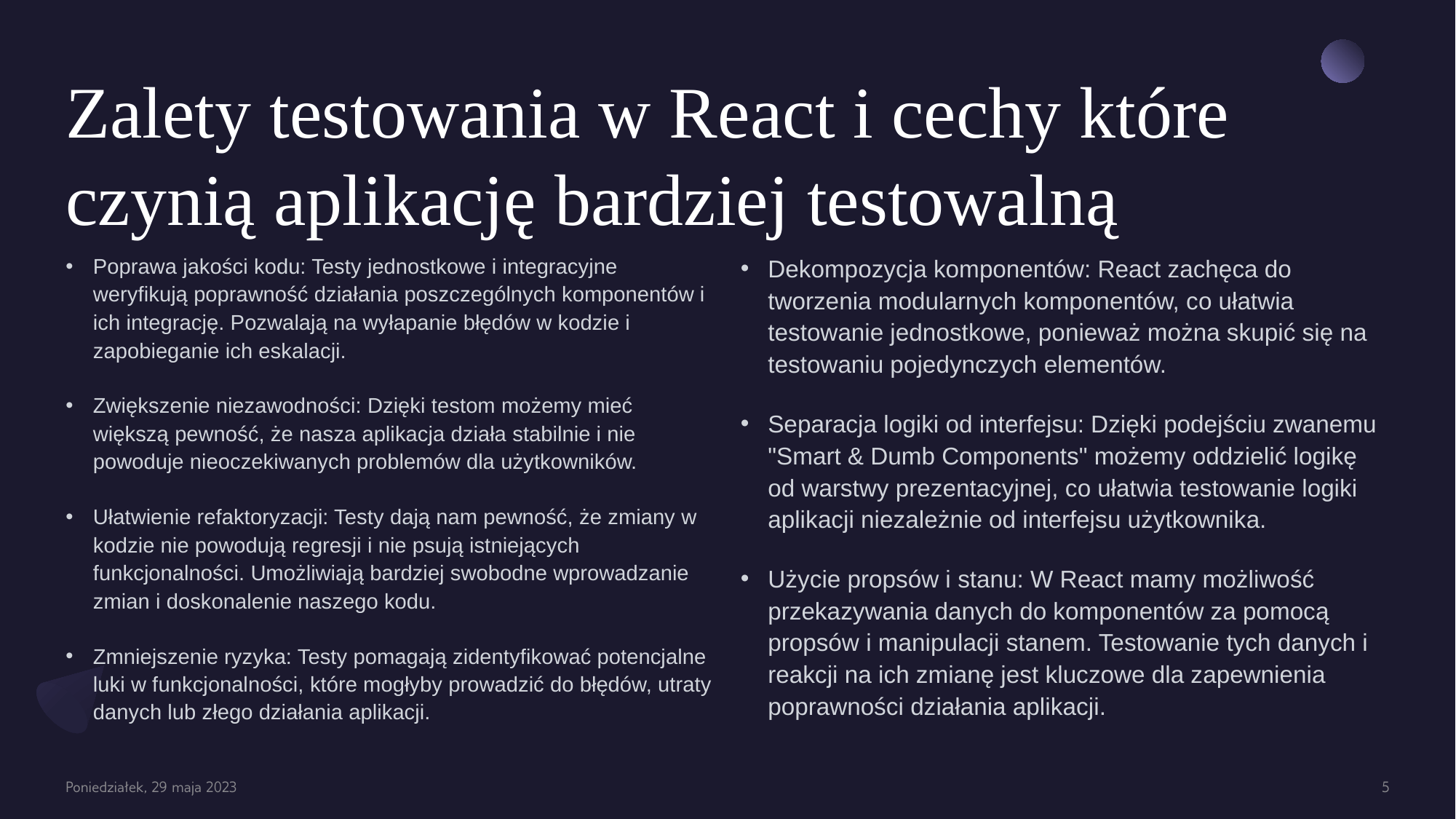

# Zalety testowania w React i cechy które czynią aplikację bardziej testowalną
Poprawa jakości kodu: Testy jednostkowe i integracyjne weryfikują poprawność działania poszczególnych komponentów i ich integrację. Pozwalają na wyłapanie błędów w kodzie i zapobieganie ich eskalacji.
Zwiększenie niezawodności: Dzięki testom możemy mieć większą pewność, że nasza aplikacja działa stabilnie i nie powoduje nieoczekiwanych problemów dla użytkowników.
Ułatwienie refaktoryzacji: Testy dają nam pewność, że zmiany w kodzie nie powodują regresji i nie psują istniejących funkcjonalności. Umożliwiają bardziej swobodne wprowadzanie zmian i doskonalenie naszego kodu.
Zmniejszenie ryzyka: Testy pomagają zidentyfikować potencjalne luki w funkcjonalności, które mogłyby prowadzić do błędów, utraty danych lub złego działania aplikacji.

Dekompozycja komponentów: React zachęca do tworzenia modularnych komponentów, co ułatwia testowanie jednostkowe, ponieważ można skupić się na testowaniu pojedynczych elementów.
Separacja logiki od interfejsu: Dzięki podejściu zwanemu "Smart & Dumb Components" możemy oddzielić logikę od warstwy prezentacyjnej, co ułatwia testowanie logiki aplikacji niezależnie od interfejsu użytkownika.
Użycie propsów i stanu: W React mamy możliwość przekazywania danych do komponentów za pomocą propsów i manipulacji stanem. Testowanie tych danych i reakcji na ich zmianę jest kluczowe dla zapewnienia poprawności działania aplikacji.
Poniedziałek, 29 maja 2023
5